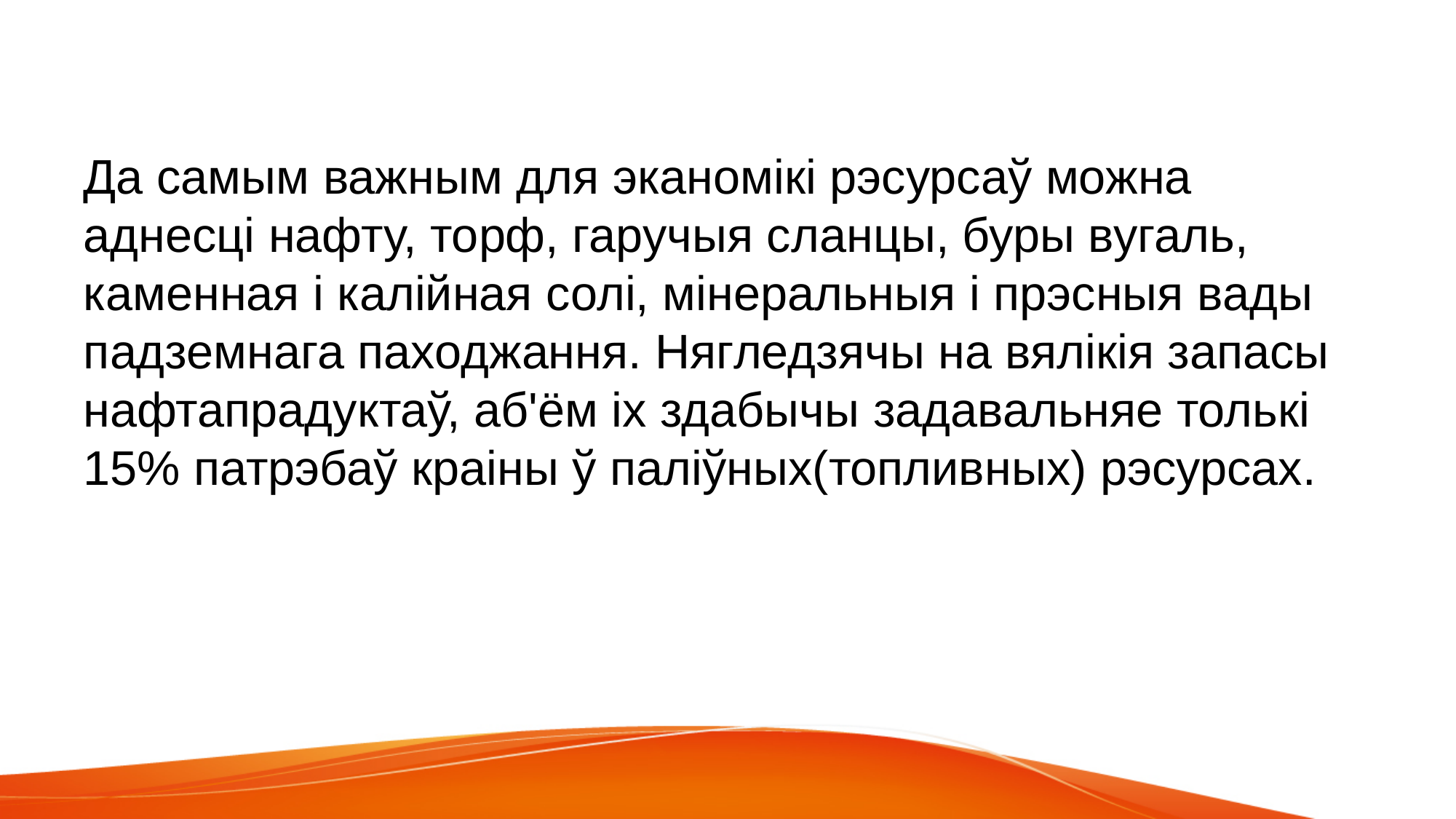

Да самым важным для эканомікі рэсурсаў можна аднесці нафту, торф, гаручыя сланцы, буры вугаль, каменная і калійная солі, мінеральныя і прэсныя вады падземнага паходжання. Нягледзячы на вялікія запасы нафтапрадуктаў, аб'ём іх здабычы задавальняе толькі 15% патрэбаў краіны ў паліўных(топливных) рэсурсах.